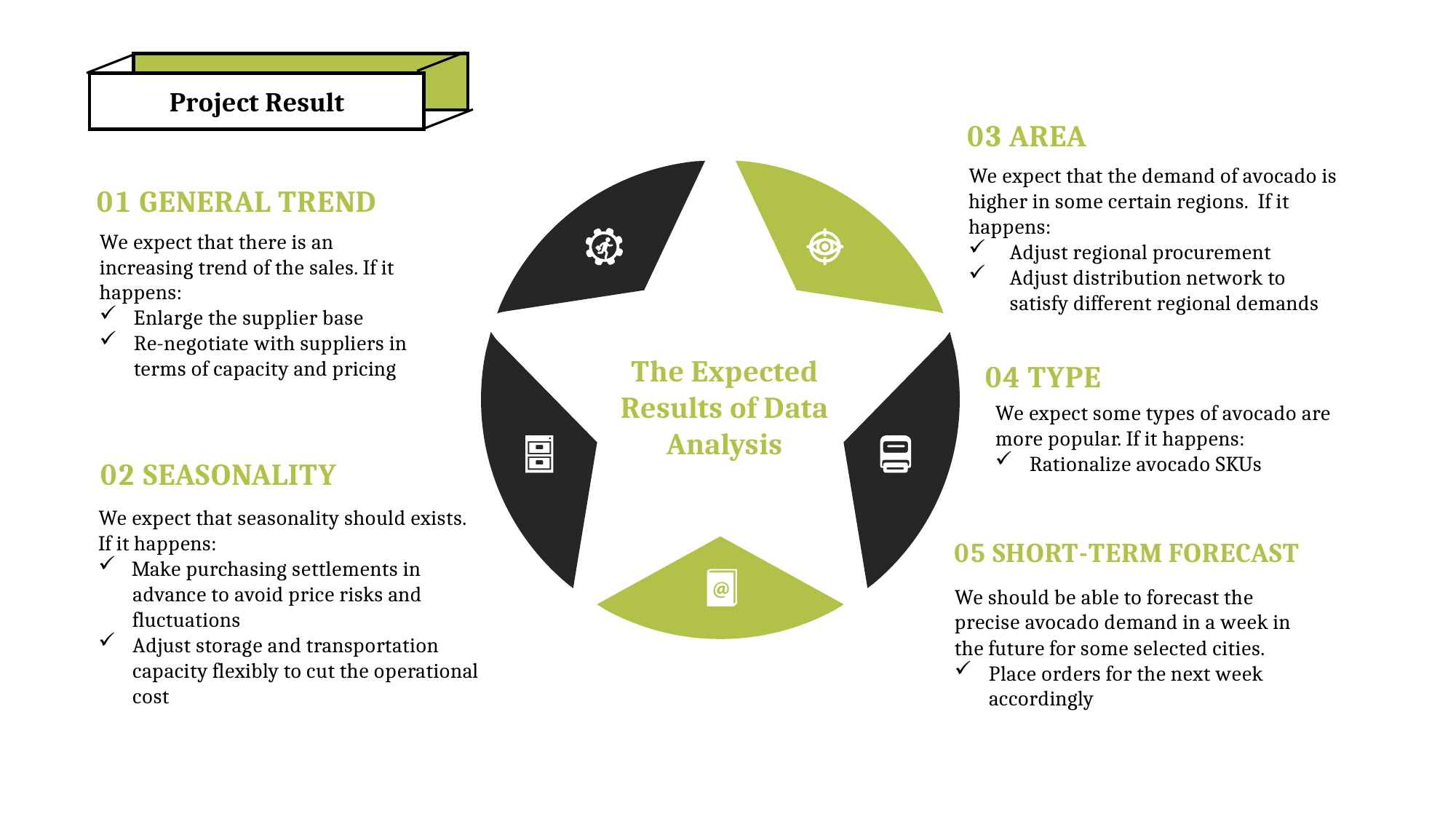

Project Result
03 AREA
01 GENERAL TREND

04 TYPE
The Expected
Results of Data
Analysis
02 SEASONALITY

We expect that the demand of avocado is higher in some certain regions.  If it happens:
Adjust regional procurement
Adjust distribution network to satisfy different regional demands

We expect that there is an increasing trend of the sales. If it happens:
Enlarge the supplier base
Re-negotiate with suppliers in terms of capacity and pricing
We expect some types of avocado are more popular. If it happens:
Rationalize avocado SKUs
We expect that seasonality should exists. If it happens:
Make purchasing settlements in advance to avoid price risks and fluctuations
Adjust storage and transportation capacity flexibly to cut the operational cost
05 SHORT-TERM FORECAST
We should be able to forecast the precise avocado demand in a week in the future for some selected cities.
Place orders for the next week accordingly